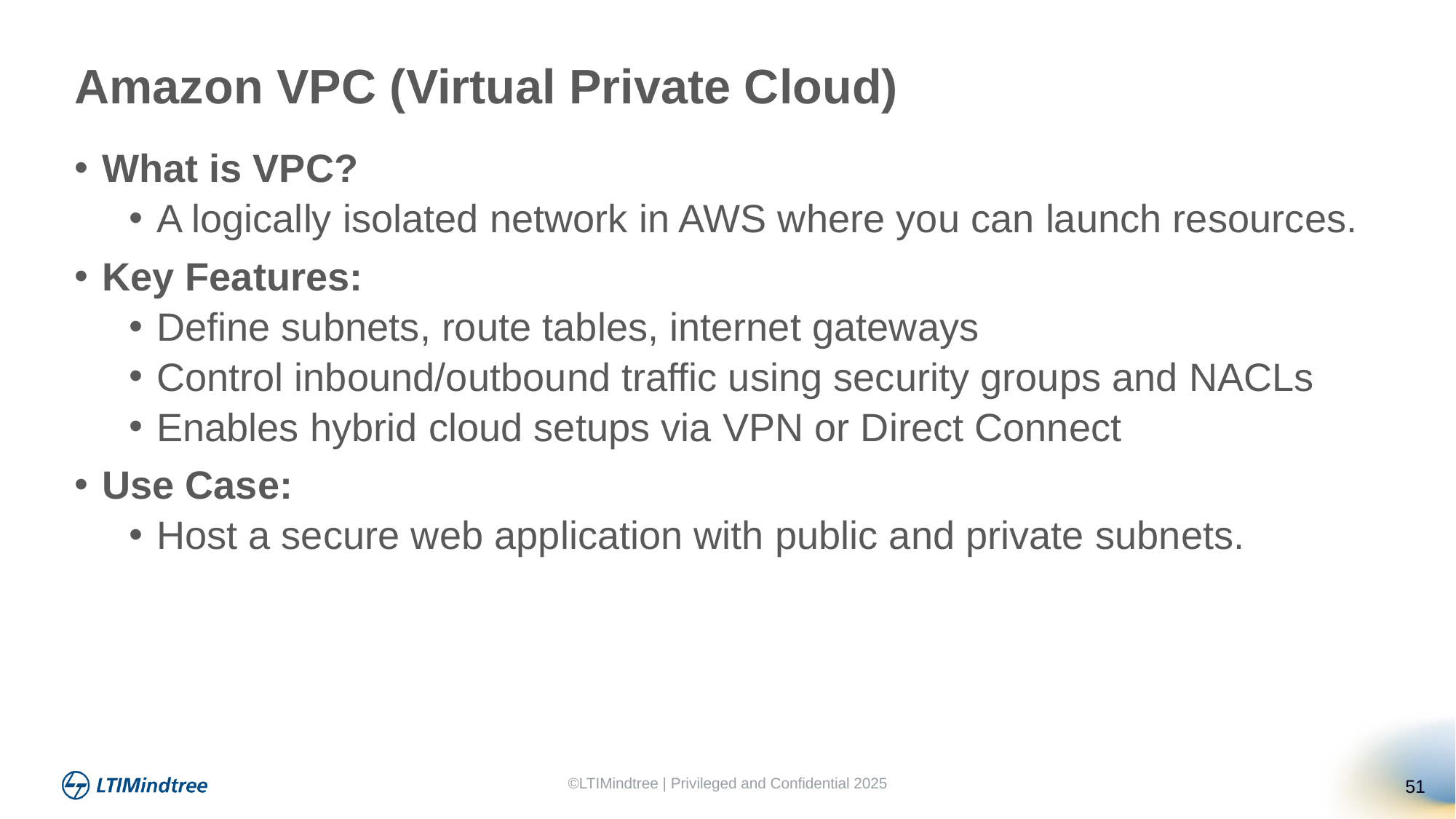

Amazon VPC (Virtual Private Cloud)
What is VPC?
A logically isolated network in AWS where you can launch resources.
Key Features:
Define subnets, route tables, internet gateways
Control inbound/outbound traffic using security groups and NACLs
Enables hybrid cloud setups via VPN or Direct Connect
Use Case:
Host a secure web application with public and private subnets.